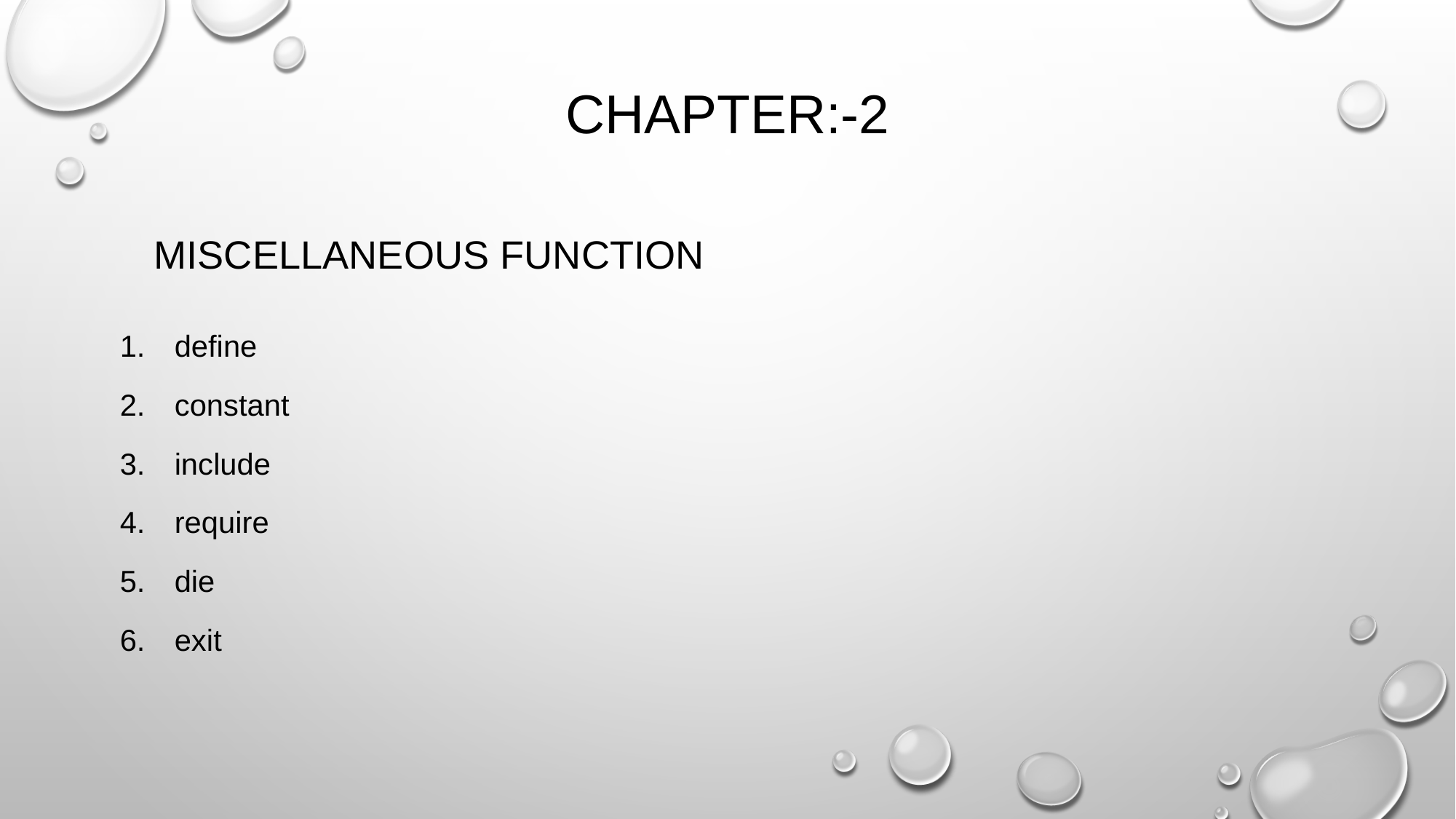

# Chapter:-2
Miscellaneous function
define
constant
include
require
die
exit